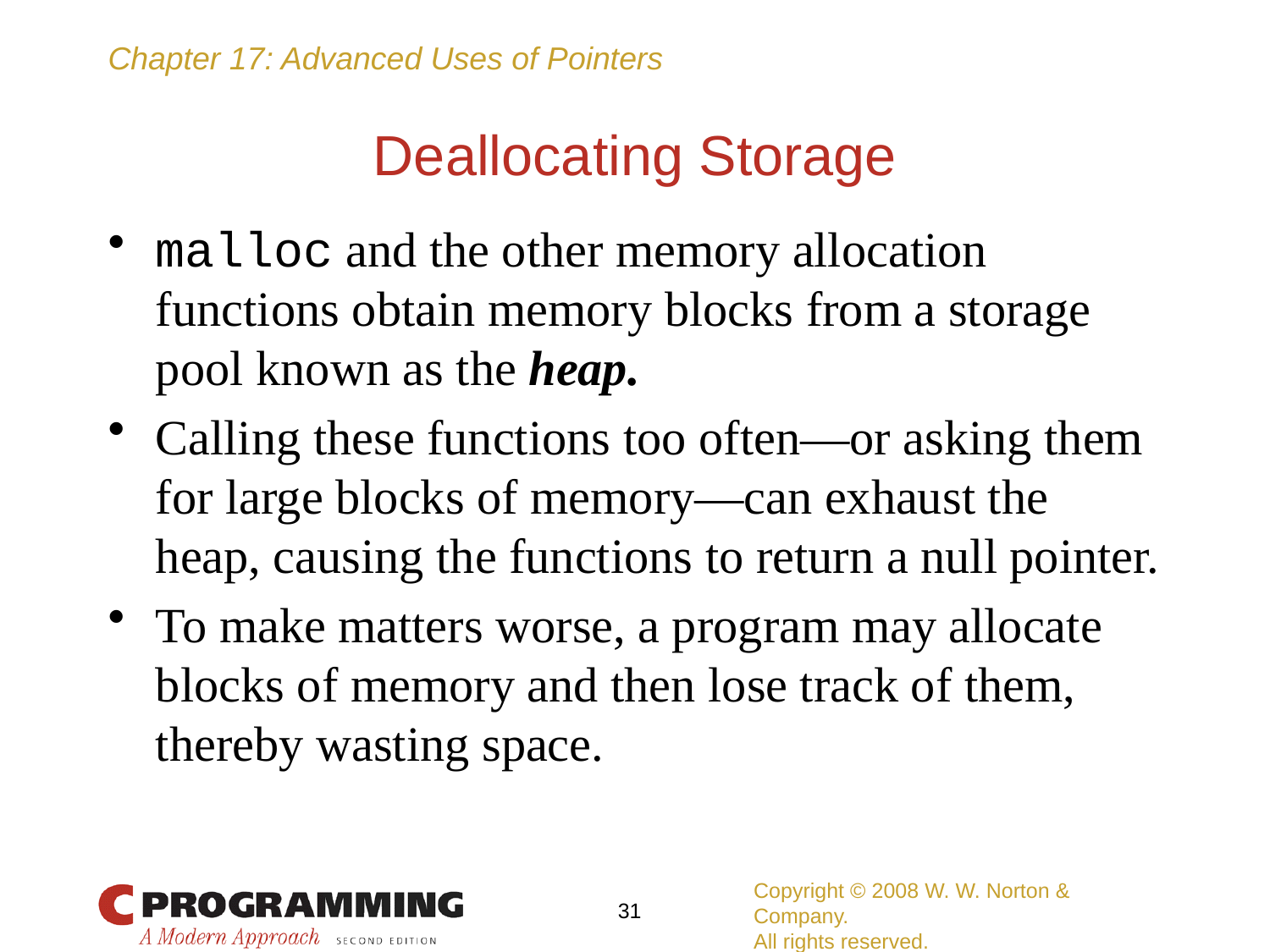

# Deallocating Storage
malloc and the other memory allocation functions obtain memory blocks from a storage pool known as the heap.
Calling these functions too often—or asking them for large blocks of memory—can exhaust the heap, causing the functions to return a null pointer.
To make matters worse, a program may allocate blocks of memory and then lose track of them, thereby wasting space.
Copyright © 2008 W. W. Norton & Company.
All rights reserved.
31